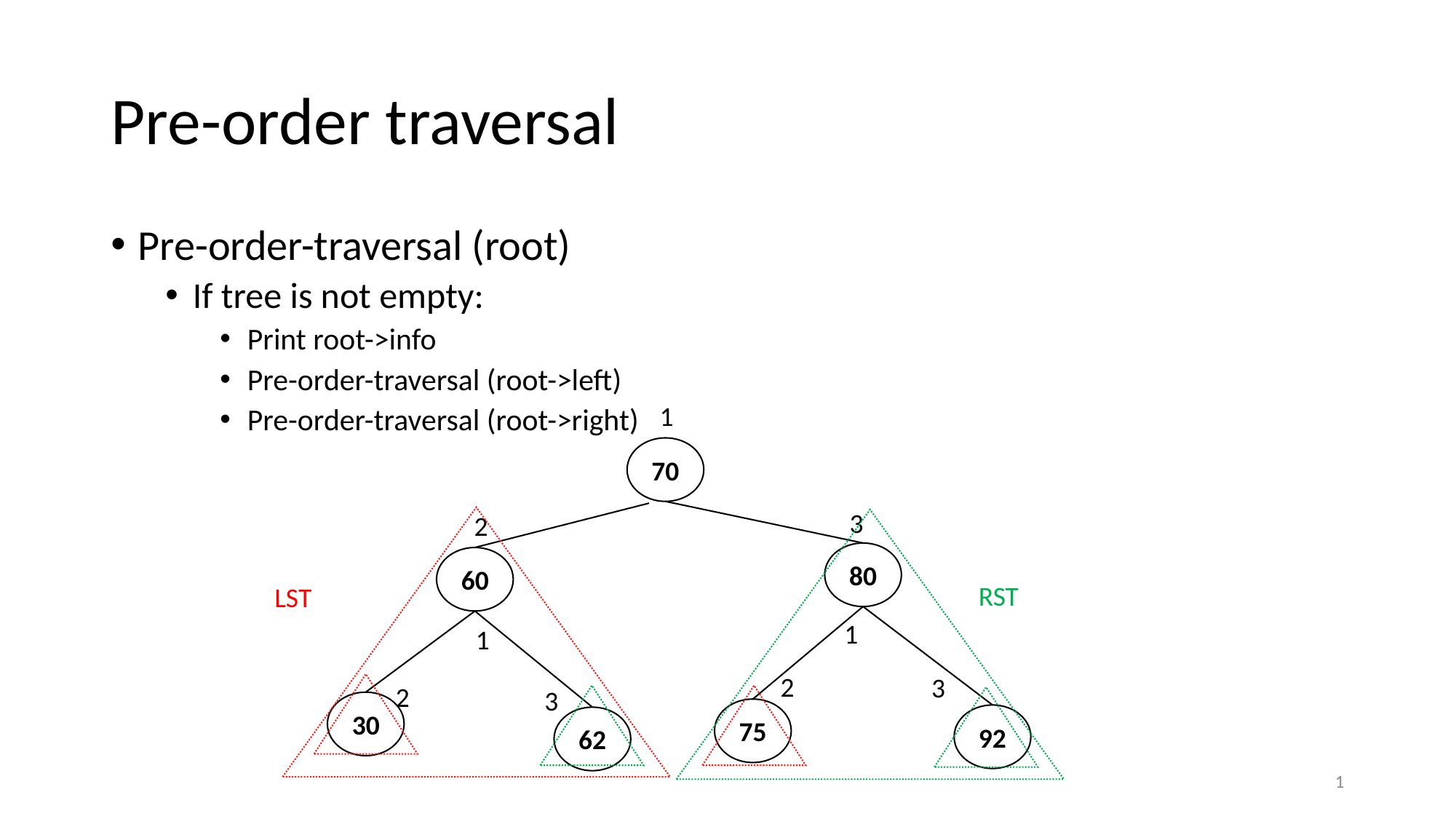

# Pre-order traversal
Pre-order-traversal (root)
If tree is not empty:
Print root->info
Pre-order-traversal (root->left)
Pre-order-traversal (root->right)

1
70
3
2
80
60
2
3
2
3
30
75
92
62

RST
LST
1
1

1